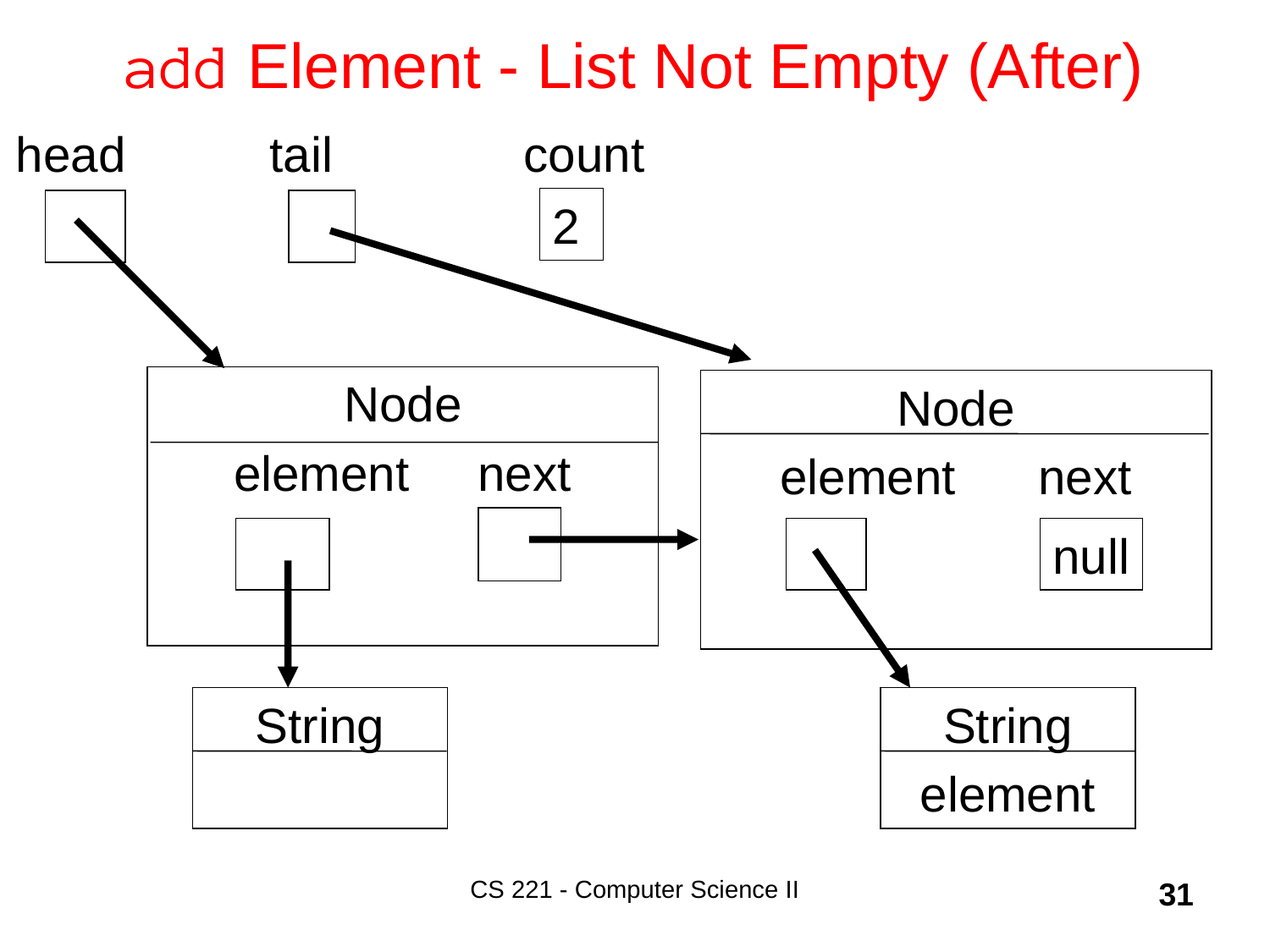

# add Element - List Not Empty (After)
head		tail		count
2

Node
element     next

Node
element      next

null

String

String
element

CS 221 - Computer Science II
31